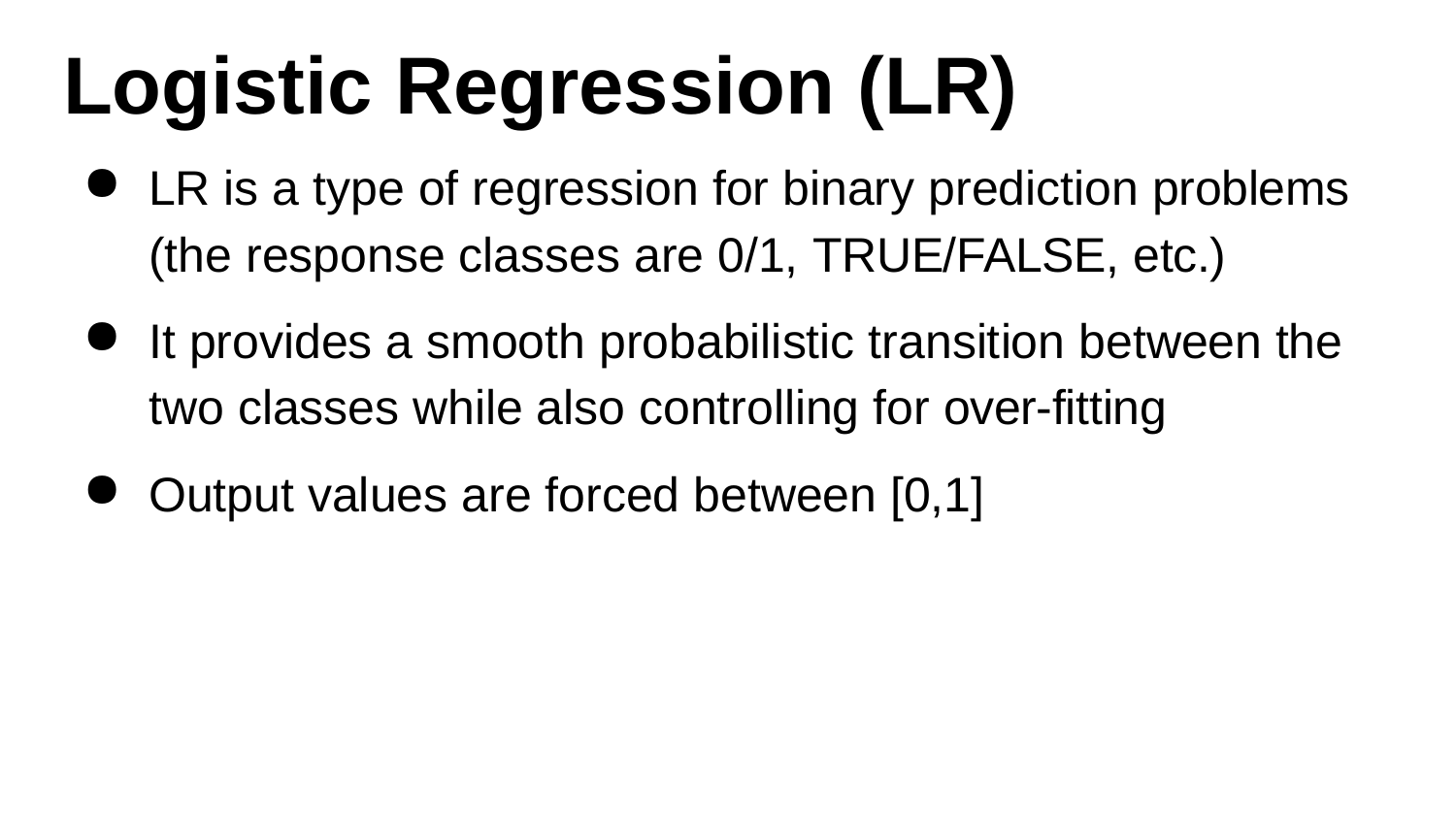

# Logistic Regression (LR)
LR is a type of regression for binary prediction problems (the response classes are 0/1, TRUE/FALSE, etc.)
It provides a smooth probabilistic transition between the two classes while also controlling for over-fitting
Output values are forced between [0,1]